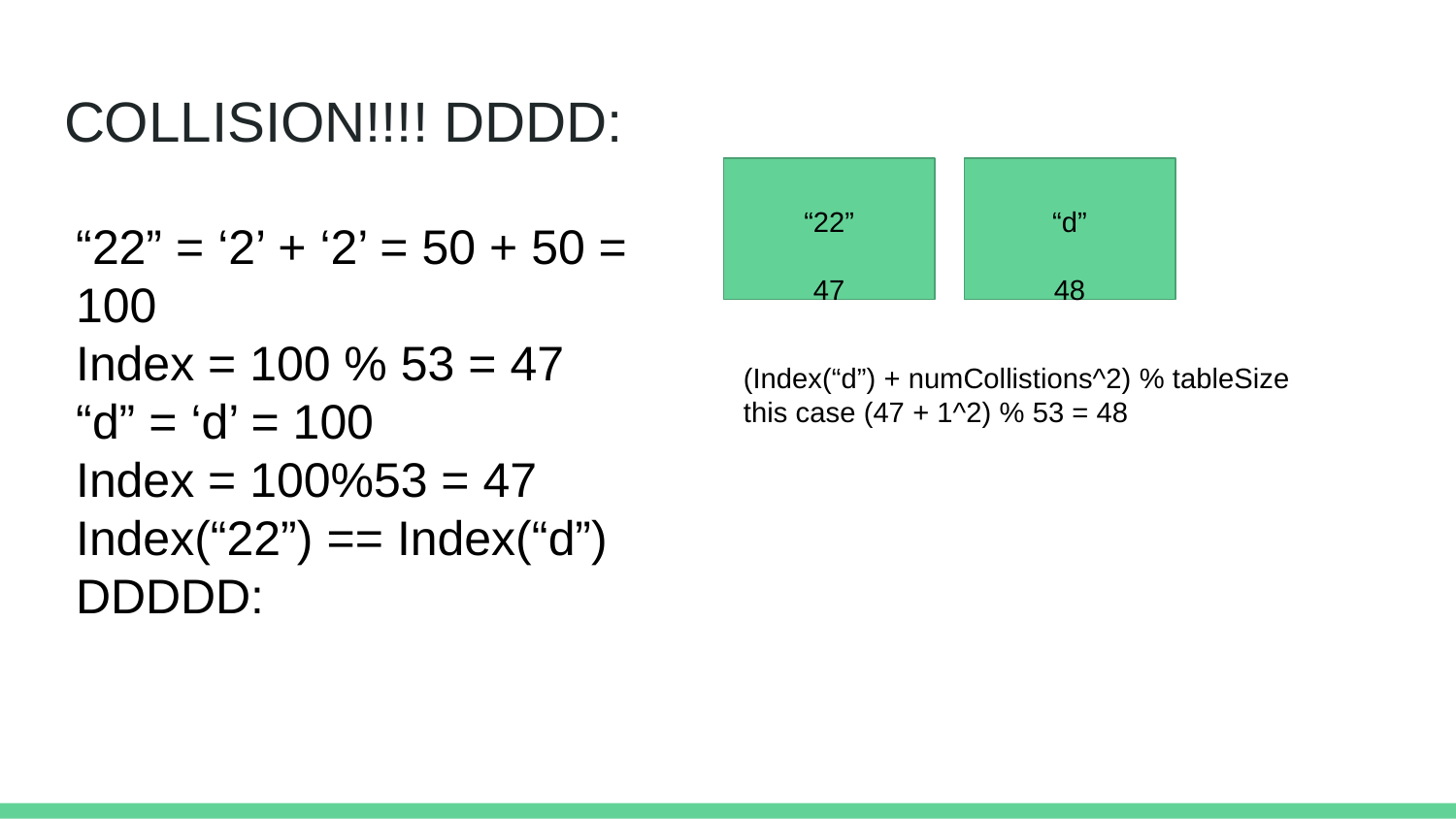

# COLLISION!!!! DDDD:

“22”

47

“d”

48
“22” = ‘2’ + ‘2’ = 50 + 50 = 100
Index = 100 % 53 = 47
“d” = ‘d’ = 100
Index = 100%53 = 47
Index(“22”) == Index(“d”)
DDDDD:
(Index(“d”) + numCollistions^2) % tableSize
this case (47 + 1^2) % 53 = 48